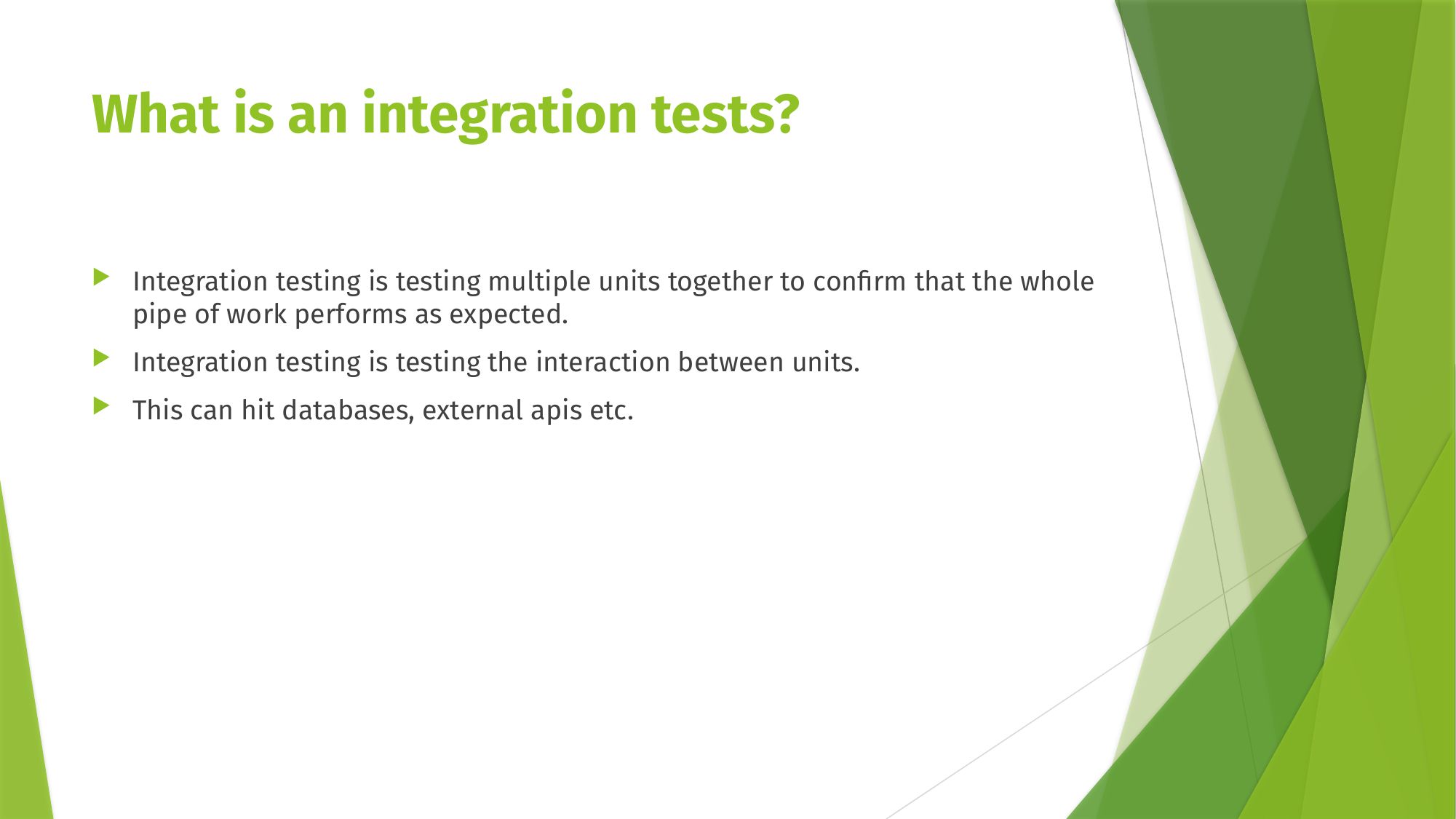

# What is an integration tests?
Integration testing is testing multiple units together to confirm that the whole pipe of work performs as expected.
Integration testing is testing the interaction between units.
This can hit databases, external apis etc.